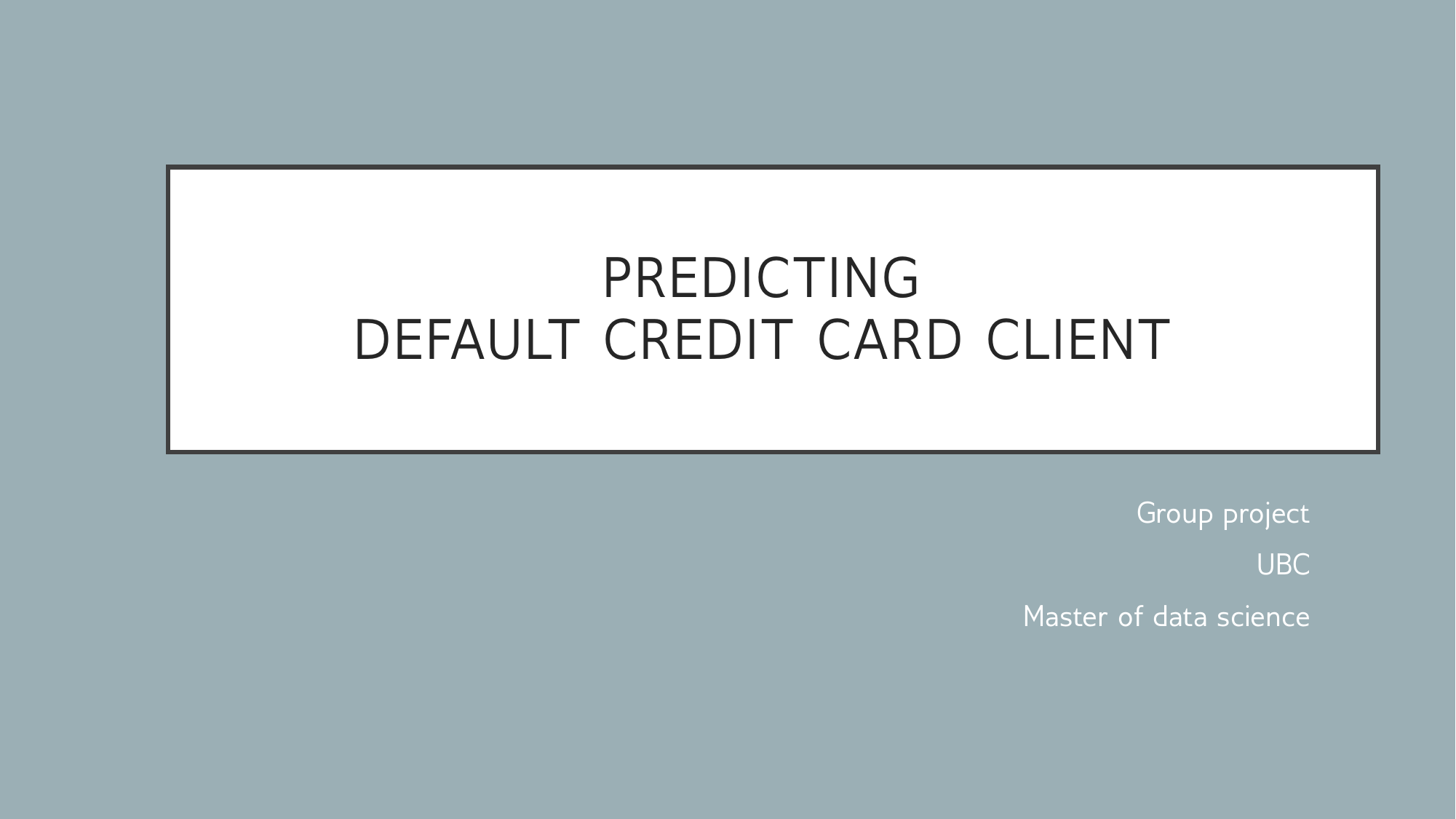

# Predicting DEFAULT CREDIT CARD CLIENT
Group project
UBC
Master of data science